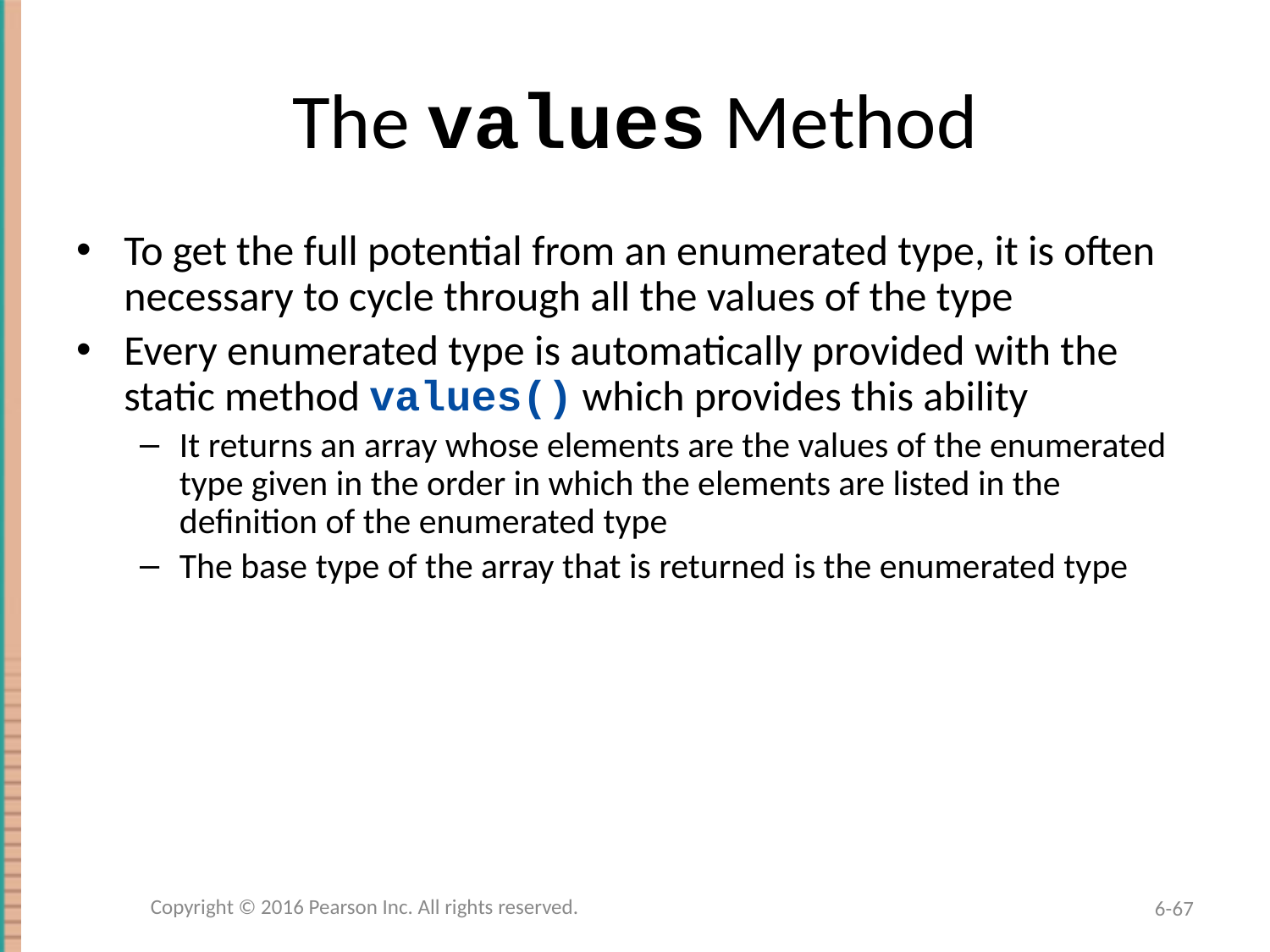

# The values Method
To get the full potential from an enumerated type, it is often necessary to cycle through all the values of the type
Every enumerated type is automatically provided with the static method values() which provides this ability
It returns an array whose elements are the values of the enumerated type given in the order in which the elements are listed in the definition of the enumerated type
The base type of the array that is returned is the enumerated type
Copyright © 2016 Pearson Inc. All rights reserved.
6-67